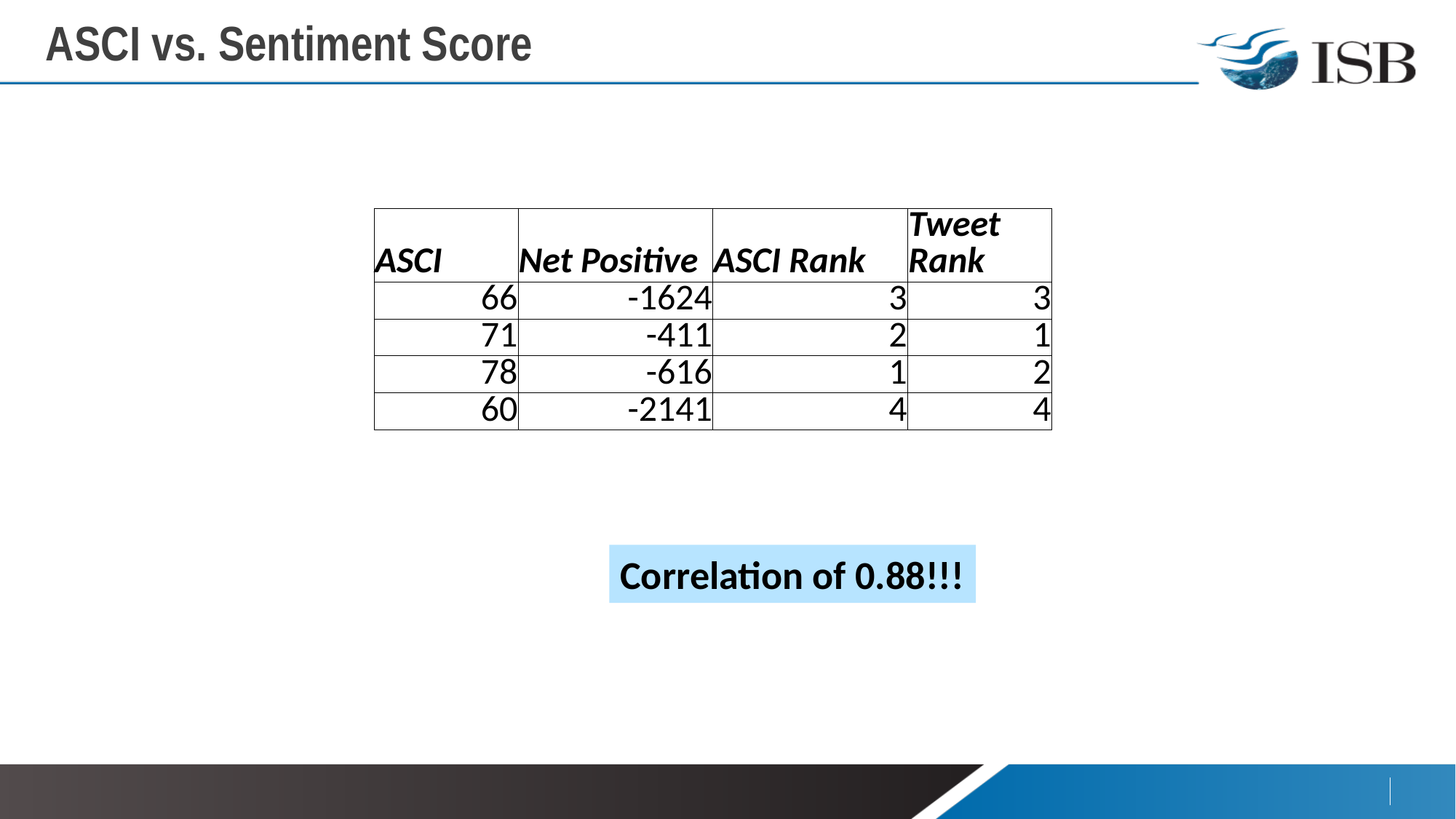

# ASCI vs. Sentiment Score
| ASCI | Net Positive | ASCI Rank | Tweet Rank |
| --- | --- | --- | --- |
| 66 | -1624 | 3 | 3 |
| 71 | -411 | 2 | 1 |
| 78 | -616 | 1 | 2 |
| 60 | -2141 | 4 | 4 |
Correlation of 0.88!!!